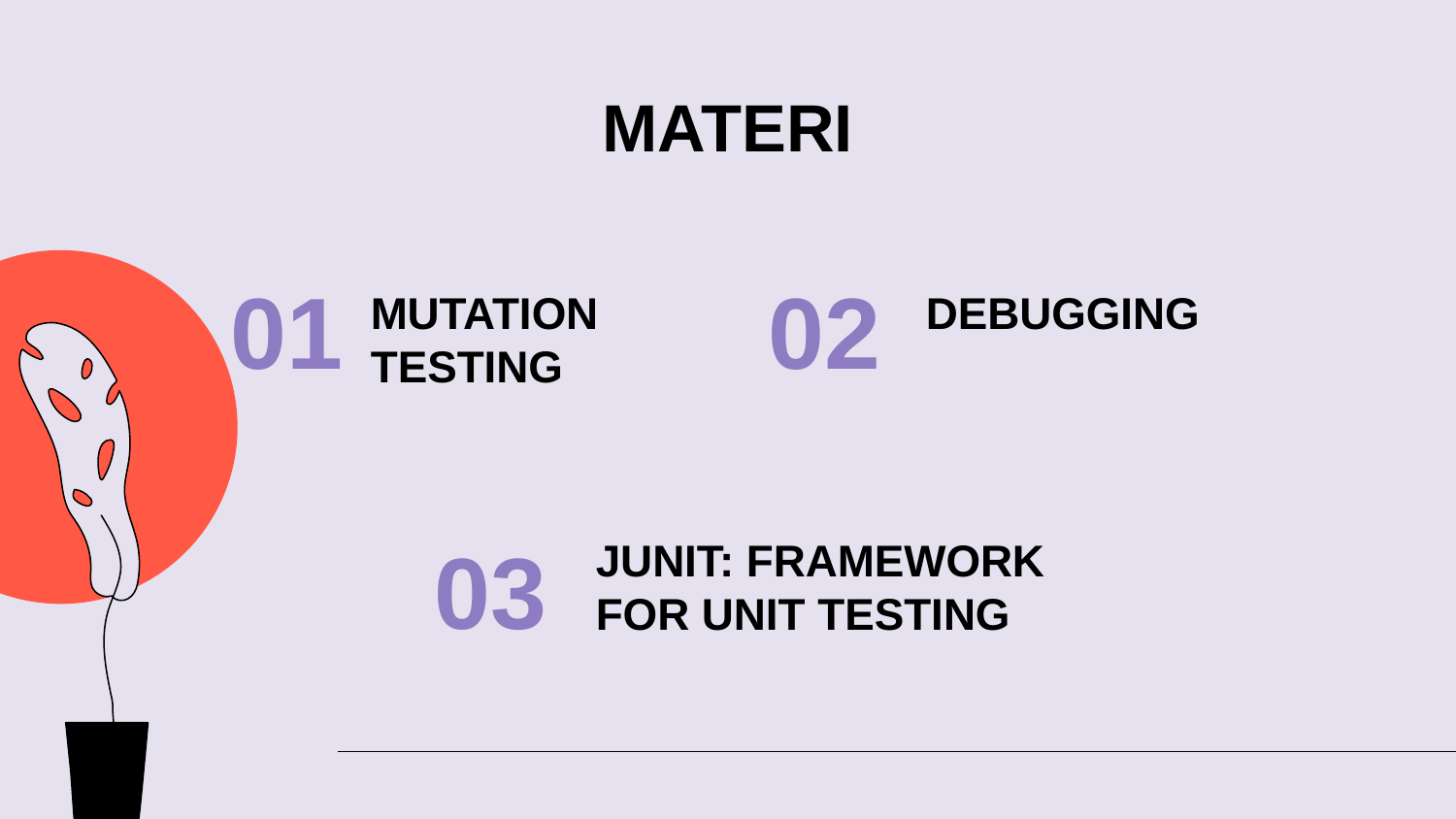

# MATERI
01
02
MUTATION TESTING
DEBUGGING
JUNIT: FRAMEWORK FOR UNIT TESTING
03